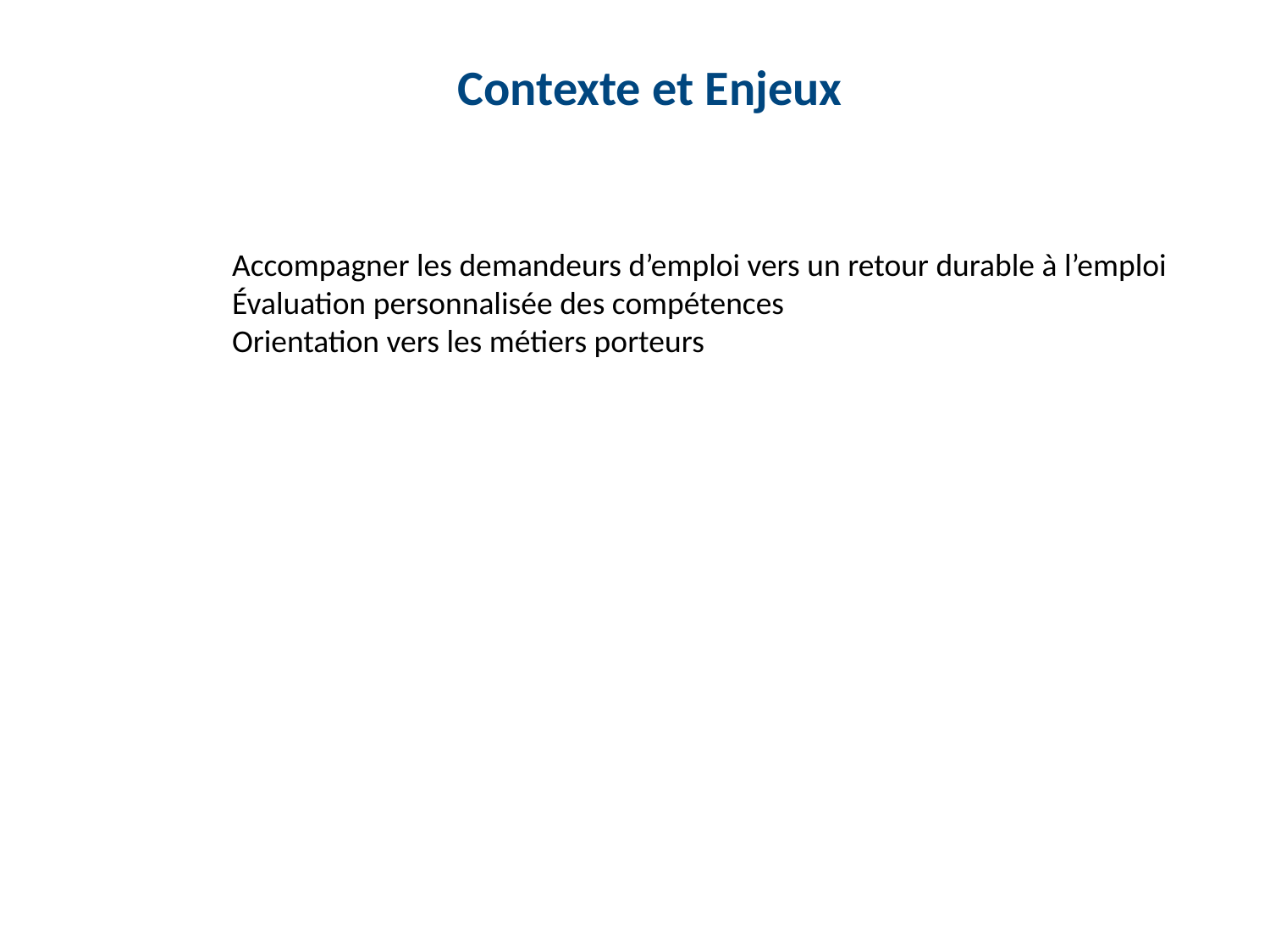

Contexte et Enjeux

Accompagner les demandeurs d’emploi vers un retour durable à l’emploi
Évaluation personnalisée des compétences
Orientation vers les métiers porteurs